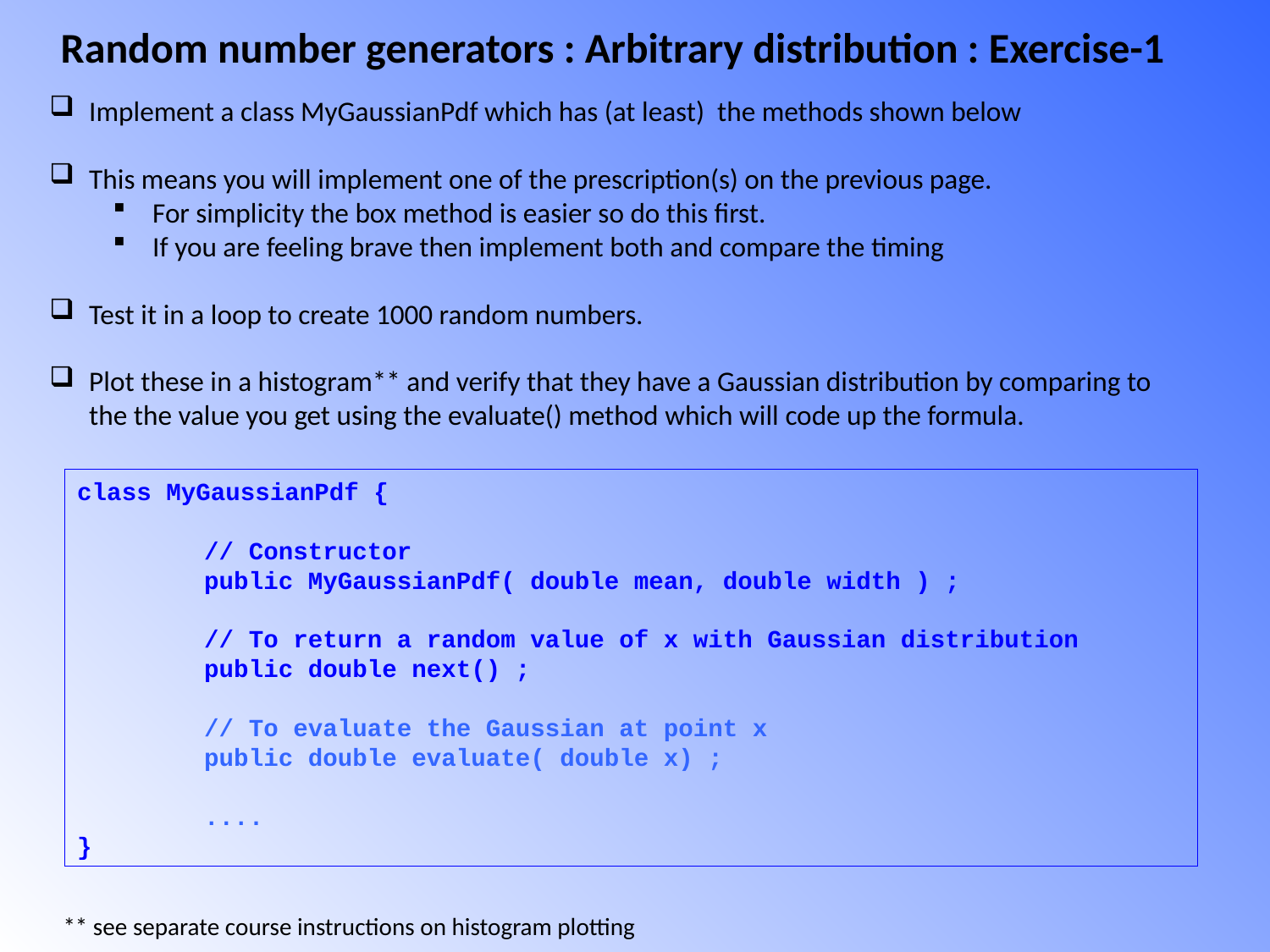

Random number generators : Arbitrary distribution : Exercise-1
Implement a class MyGaussianPdf which has (at least)  the methods shown below

This means you will implement one of the prescription(s) on the previous page.
For simplicity the box method is easier so do this first.
If you are feeling brave then implement both and compare the timing

Test it in a loop to create 1000 random numbers.

Plot these in a histogram** and verify that they have a Gaussian distribution by comparing to the the value you get using the evaluate() method which will code up the formula.

class MyGaussianPdf {

	// Constructor
	public MyGaussianPdf( double mean, double width ) ;

	// To return a random value of x with Gaussian distribution
	public double next() ;

	// To evaluate the Gaussian at point x
	public double evaluate( double x) ;

	....
}
** see separate course instructions on histogram plotting